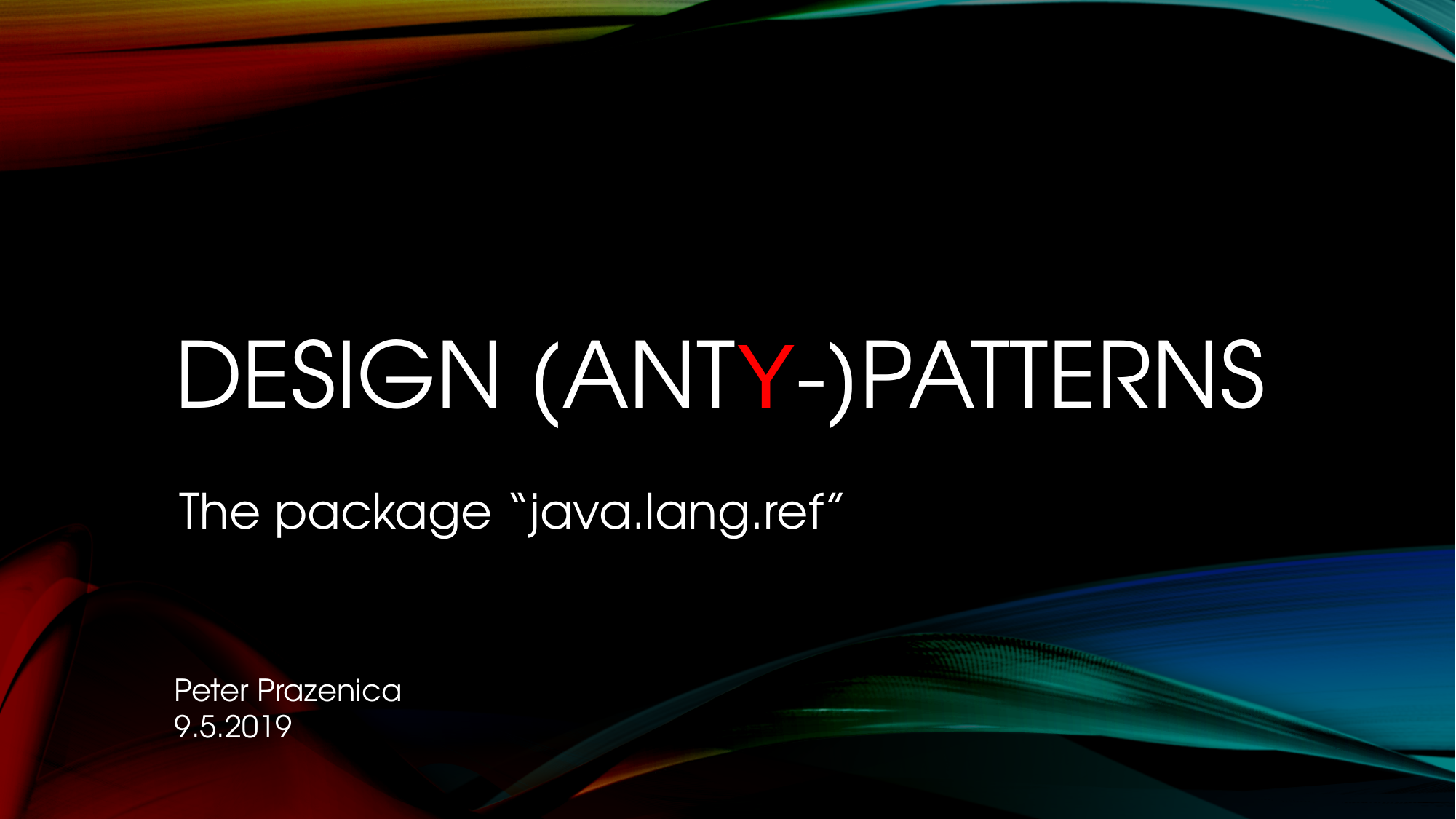

DESIGN (ANTY-)PATTERNS
The package “java.lang.ref”
Peter Prazenica
9.5.2019